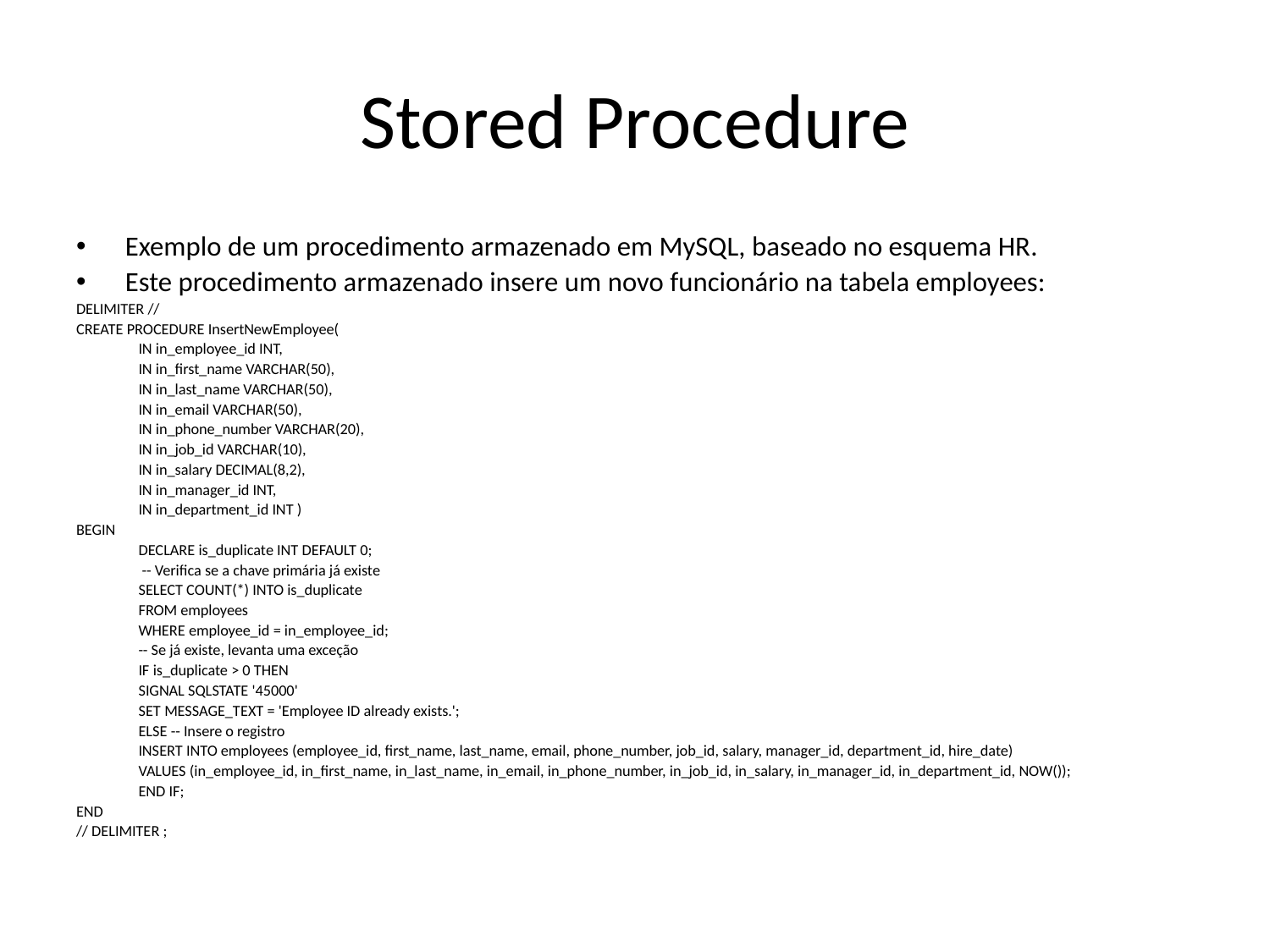

# Stored Procedure
Exemplo de um procedimento armazenado em MySQL, baseado no esquema HR.
Este procedimento armazenado insere um novo funcionário na tabela employees:
DELIMITER //
CREATE PROCEDURE InsertNewEmployee(
	IN in_employee_id INT,
	IN in_first_name VARCHAR(50),
	IN in_last_name VARCHAR(50),
	IN in_email VARCHAR(50),
	IN in_phone_number VARCHAR(20),
	IN in_job_id VARCHAR(10),
	IN in_salary DECIMAL(8,2),
	IN in_manager_id INT,
	IN in_department_id INT )
BEGIN
	DECLARE is_duplicate INT DEFAULT 0;
	 -- Verifica se a chave primária já existe
	SELECT COUNT(*) INTO is_duplicate
	FROM employees
	WHERE employee_id = in_employee_id;
	-- Se já existe, levanta uma exceção
	IF is_duplicate > 0 THEN
		SIGNAL SQLSTATE '45000'
		SET MESSAGE_TEXT = 'Employee ID already exists.';
	ELSE -- Insere o registro
	INSERT INTO employees (employee_id, first_name, last_name, email, phone_number, job_id, salary, manager_id, department_id, hire_date)
	VALUES (in_employee_id, in_first_name, in_last_name, in_email, in_phone_number, in_job_id, in_salary, in_manager_id, in_department_id, NOW());
	END IF;
END
// DELIMITER ;